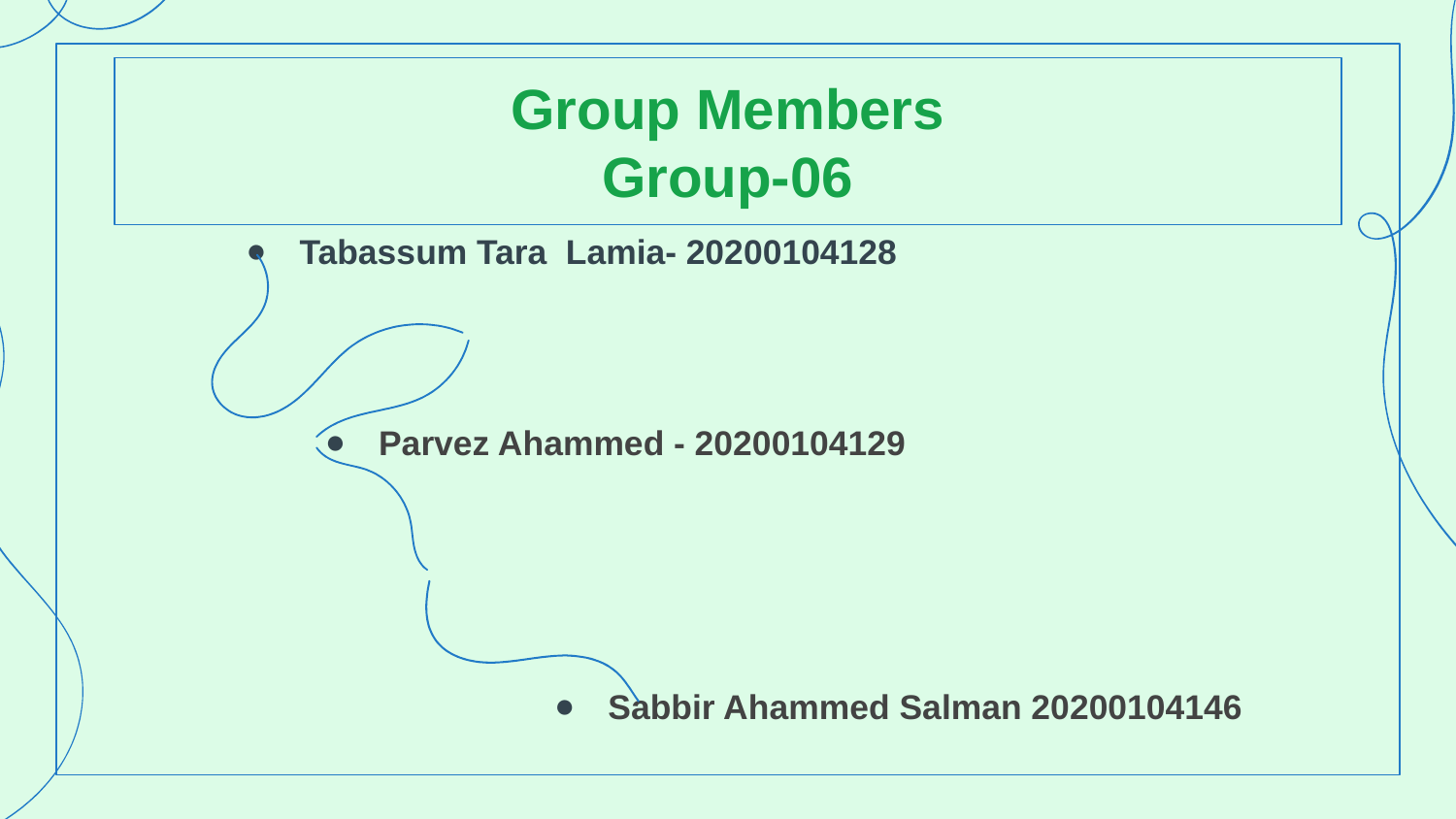

# Group Members Group-06
Tabassum Tara  Lamia- 20200104128

Parvez Ahammed - 20200104129

Sabbir Ahammed Salman 20200104146